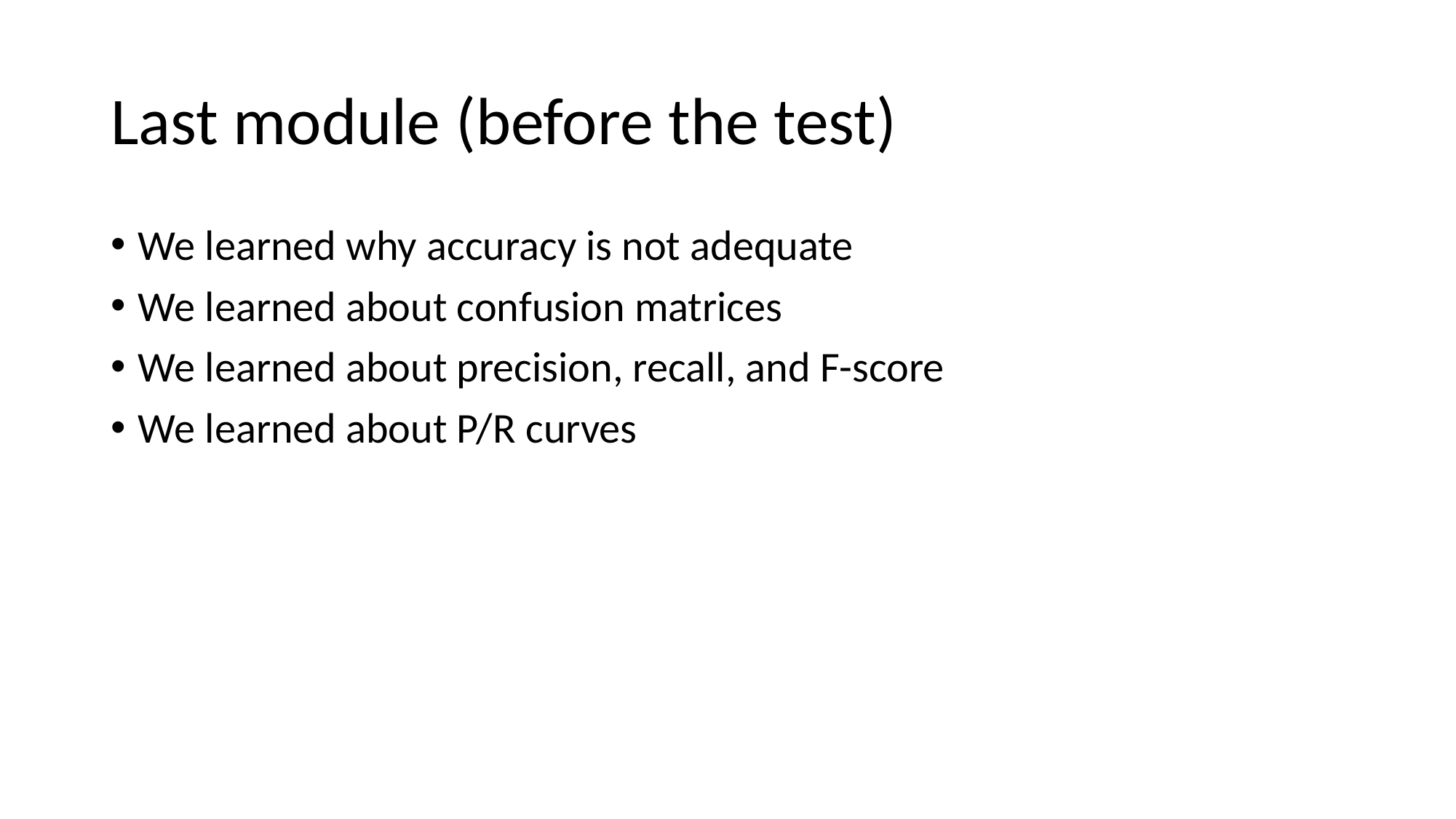

# Last module (before the test)
We learned why accuracy is not adequate
We learned about confusion matrices
We learned about precision, recall, and F-score
We learned about P/R curves